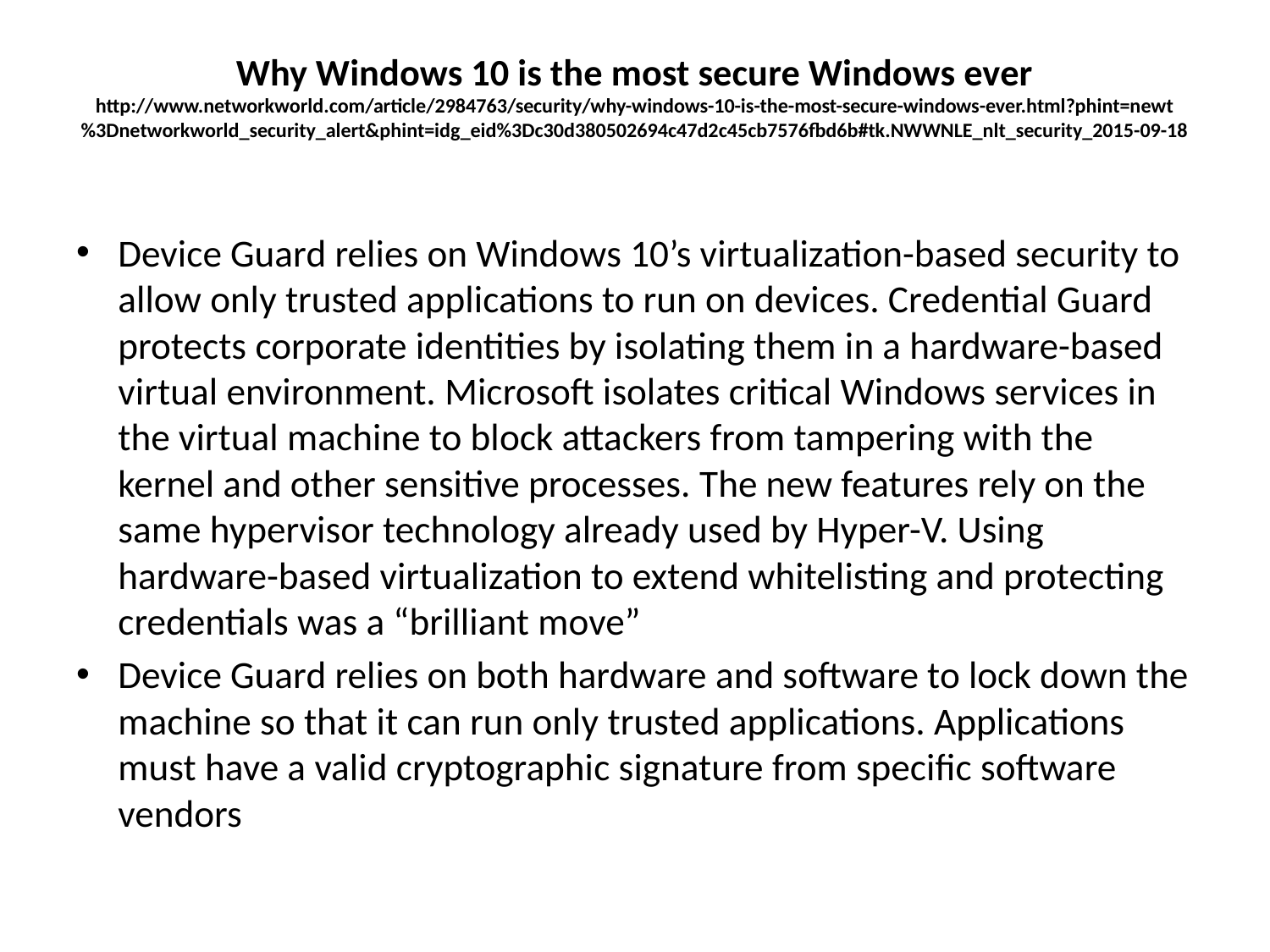

# Why Windows 10 is the most secure Windows ever http://www.networkworld.com/article/2984763/security/why-windows-10-is-the-most-secure-windows-ever.html?phint=newt%3Dnetworkworld_security_alert&phint=idg_eid%3Dc30d380502694c47d2c45cb7576fbd6b#tk.NWWNLE_nlt_security_2015-09-18
Device Guard relies on Windows 10’s virtualization-based security to allow only trusted applications to run on devices. Credential Guard protects corporate identities by isolating them in a hardware-based virtual environment. Microsoft isolates critical Windows services in the virtual machine to block attackers from tampering with the kernel and other sensitive processes. The new features rely on the same hypervisor technology already used by Hyper-V. Using hardware-based virtualization to extend whitelisting and protecting credentials was a “brilliant move”
Device Guard relies on both hardware and software to lock down the machine so that it can run only trusted applications. Applications must have a valid cryptographic signature from specific software vendors